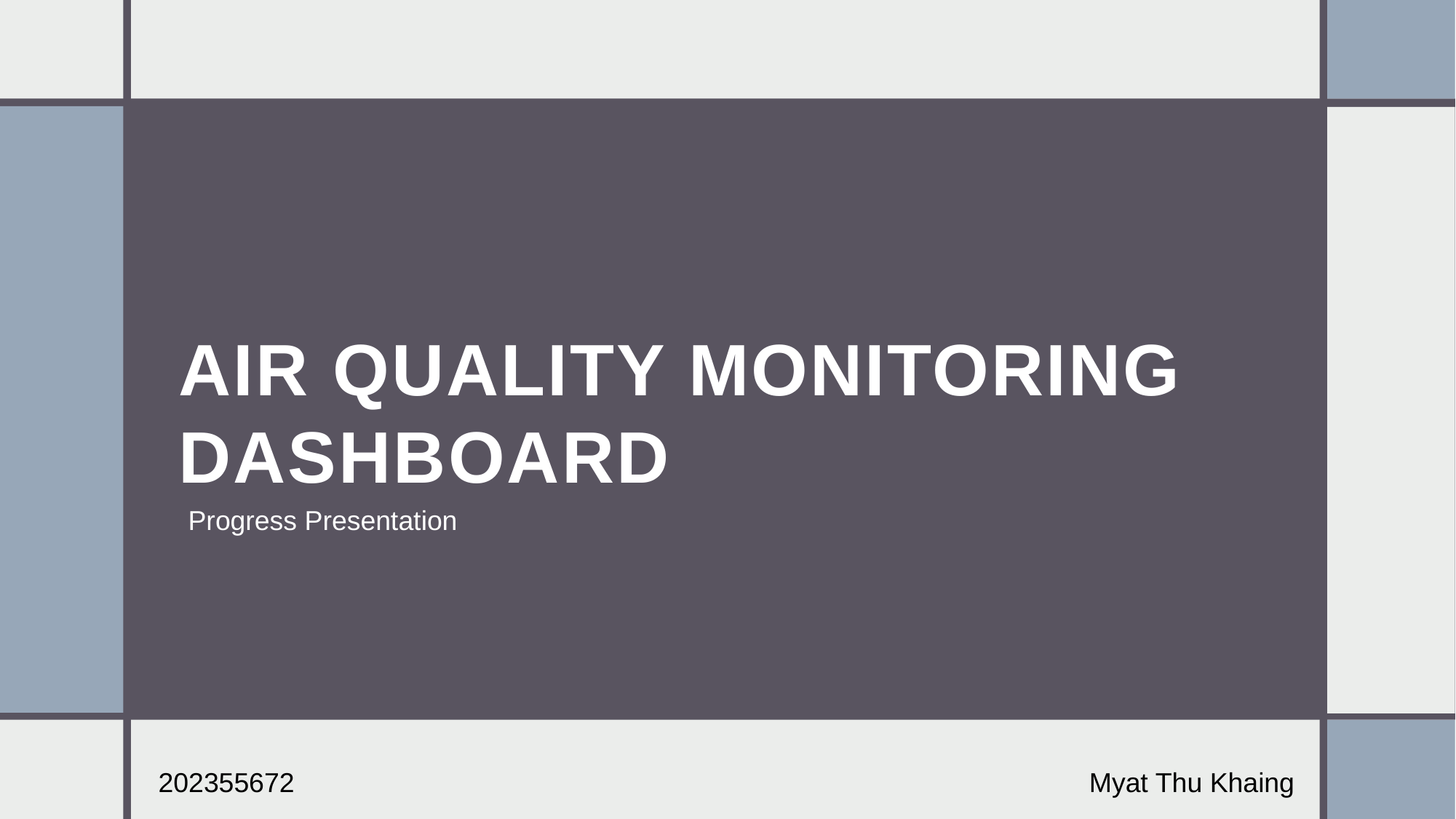

# Air quality monitoring dashboard
Progress Presentation
202355672
Myat Thu Khaing